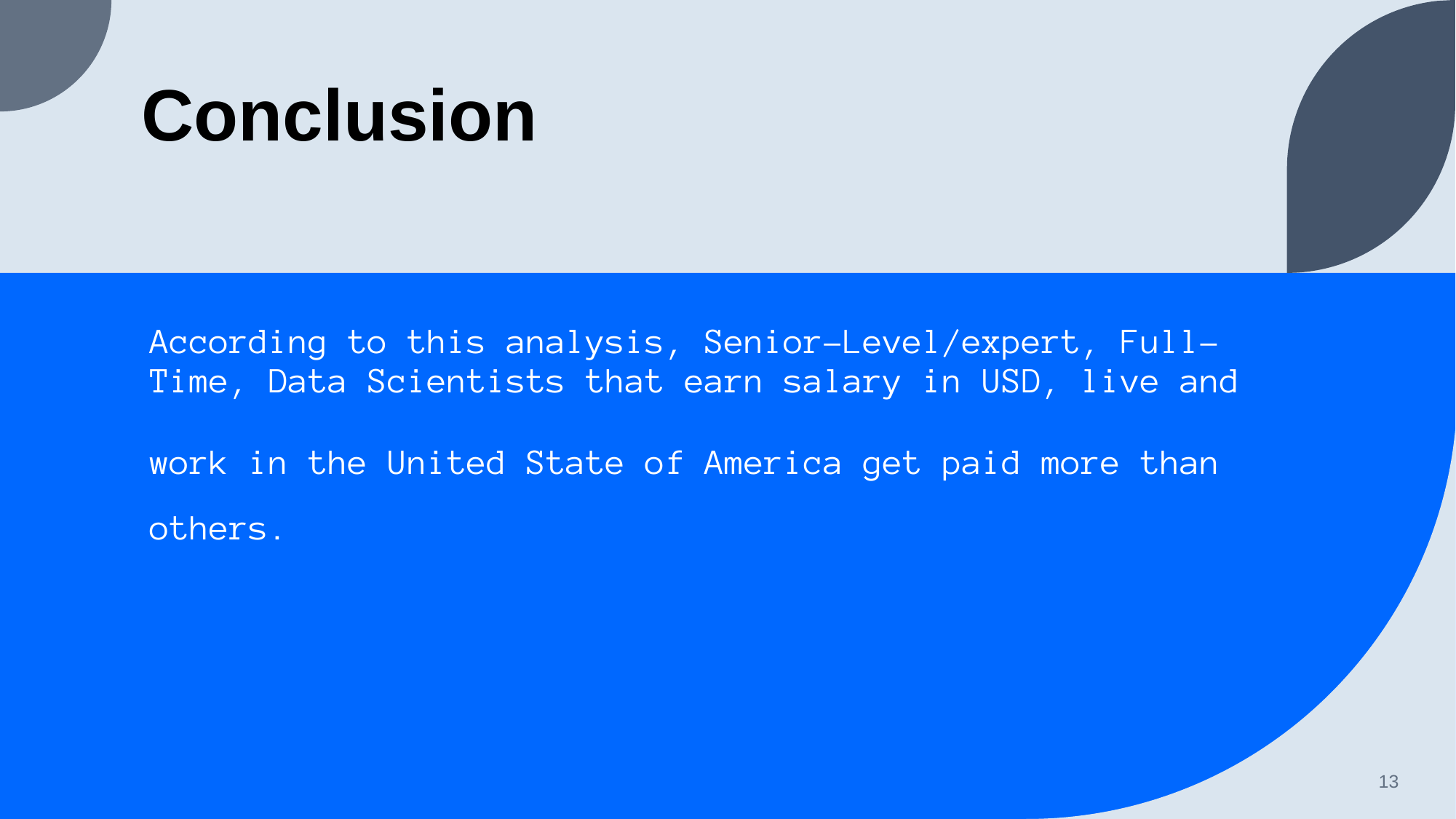

# Conclusion

According to this analysis, Senior-Level/expert, Full-Time, Data Scientists that earn salary in USD, live and
work in the United State of America get paid more than others.

13